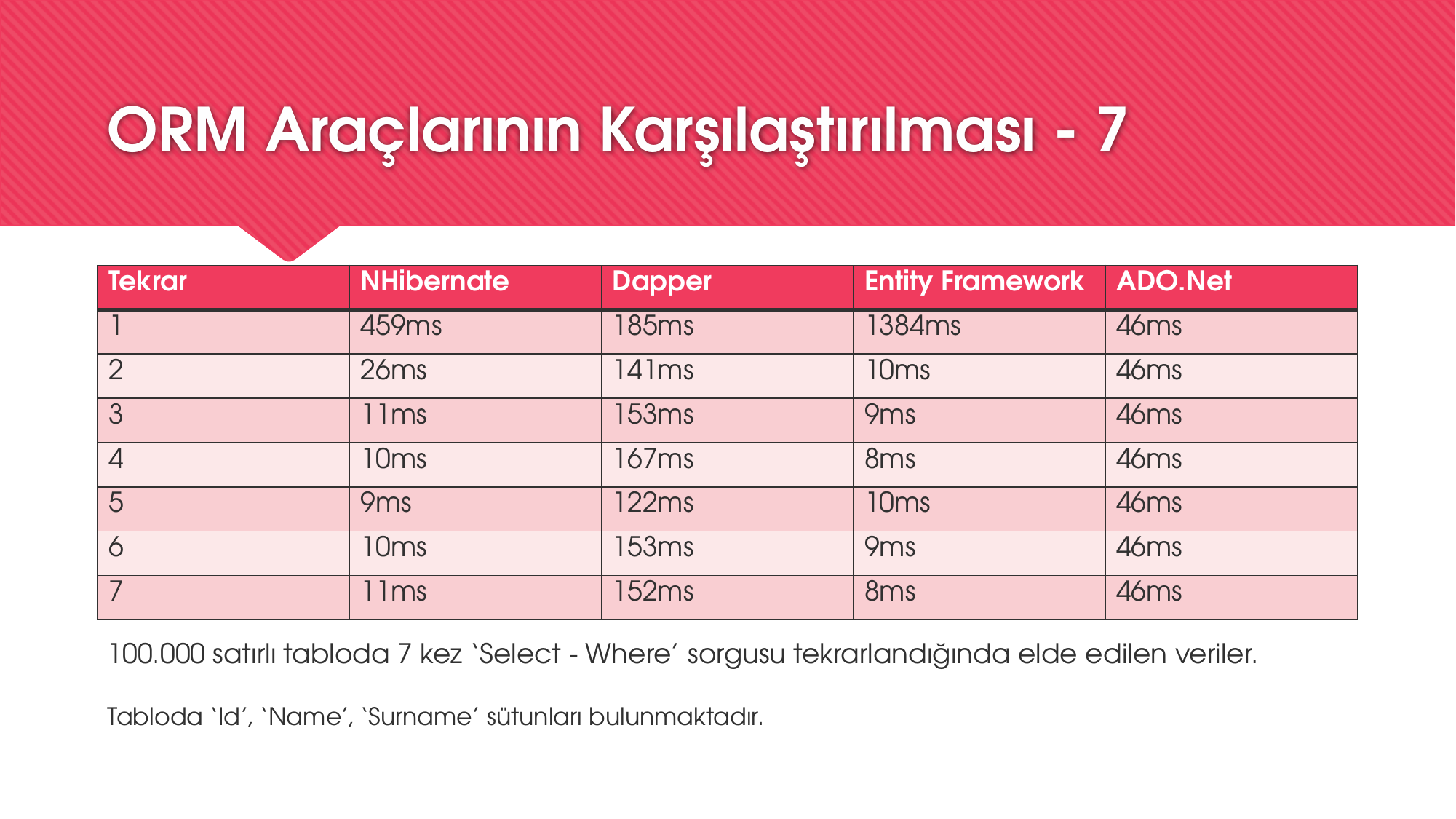

# ORM Araçlarının Karşılaştırılması - 7
| Tekrar | NHibernate | Dapper | Entity Framework | ADO.Net |
| --- | --- | --- | --- | --- |
| 1 | 459ms | 185ms | 1384ms | 46ms |
| 2 | 26ms | 141ms | 10ms | 46ms |
| 3 | 11ms | 153ms | 9ms | 46ms |
| 4 | 10ms | 167ms | 8ms | 46ms |
| 5 | 9ms | 122ms | 10ms | 46ms |
| 6 | 10ms | 153ms | 9ms | 46ms |
| 7 | 11ms | 152ms | 8ms | 46ms |
100.000 satırlı tabloda 7 kez ‘Select - Where’ sorgusu tekrarlandığında elde edilen veriler.

Tabloda ‘Id’, ‘Name’, ‘Surname’ sütunları bulunmaktadır.